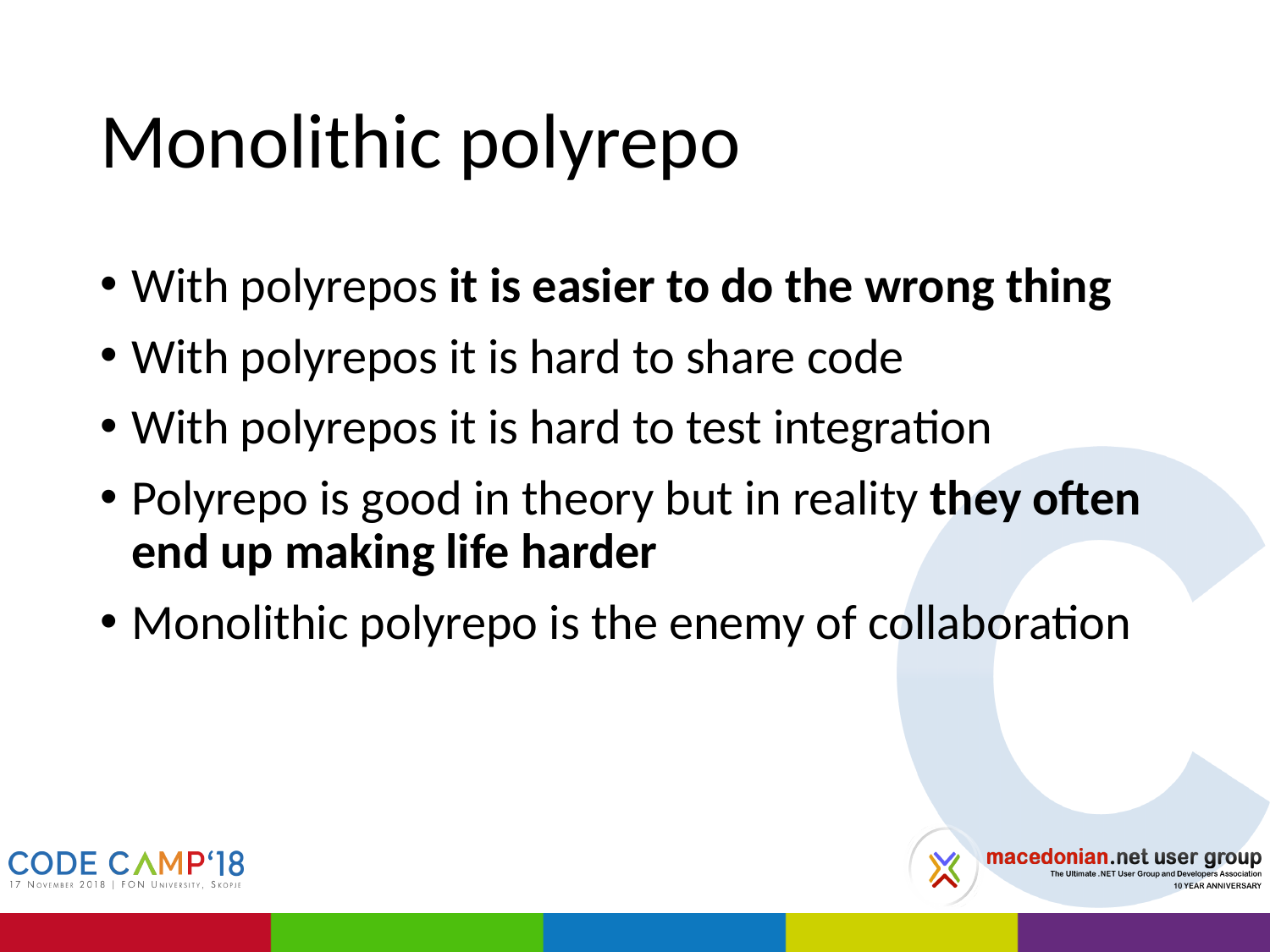

# Monolithic polyrepo
With polyrepos it is easier to do the wrong thing
With polyrepos it is hard to share code
With polyrepos it is hard to test integration
Polyrepo is good in theory but in reality they often end up making life harder
Monolithic polyrepo is the enemy of collaboration